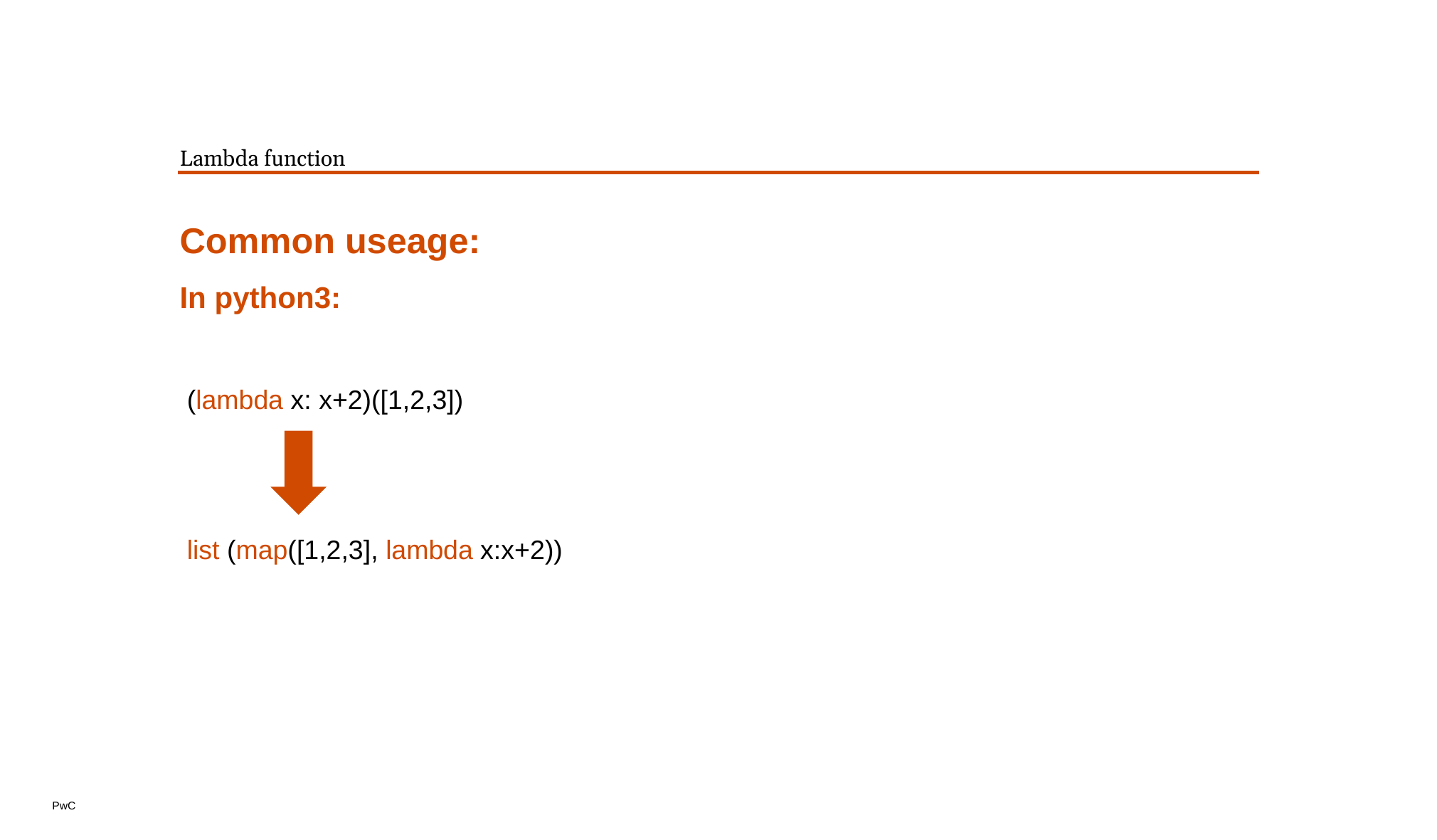

# Lambda function
Common useage:
In python3:

 (lambda x: x+2)([1,2,3])

 list (map([1,2,3], lambda x:x+2))